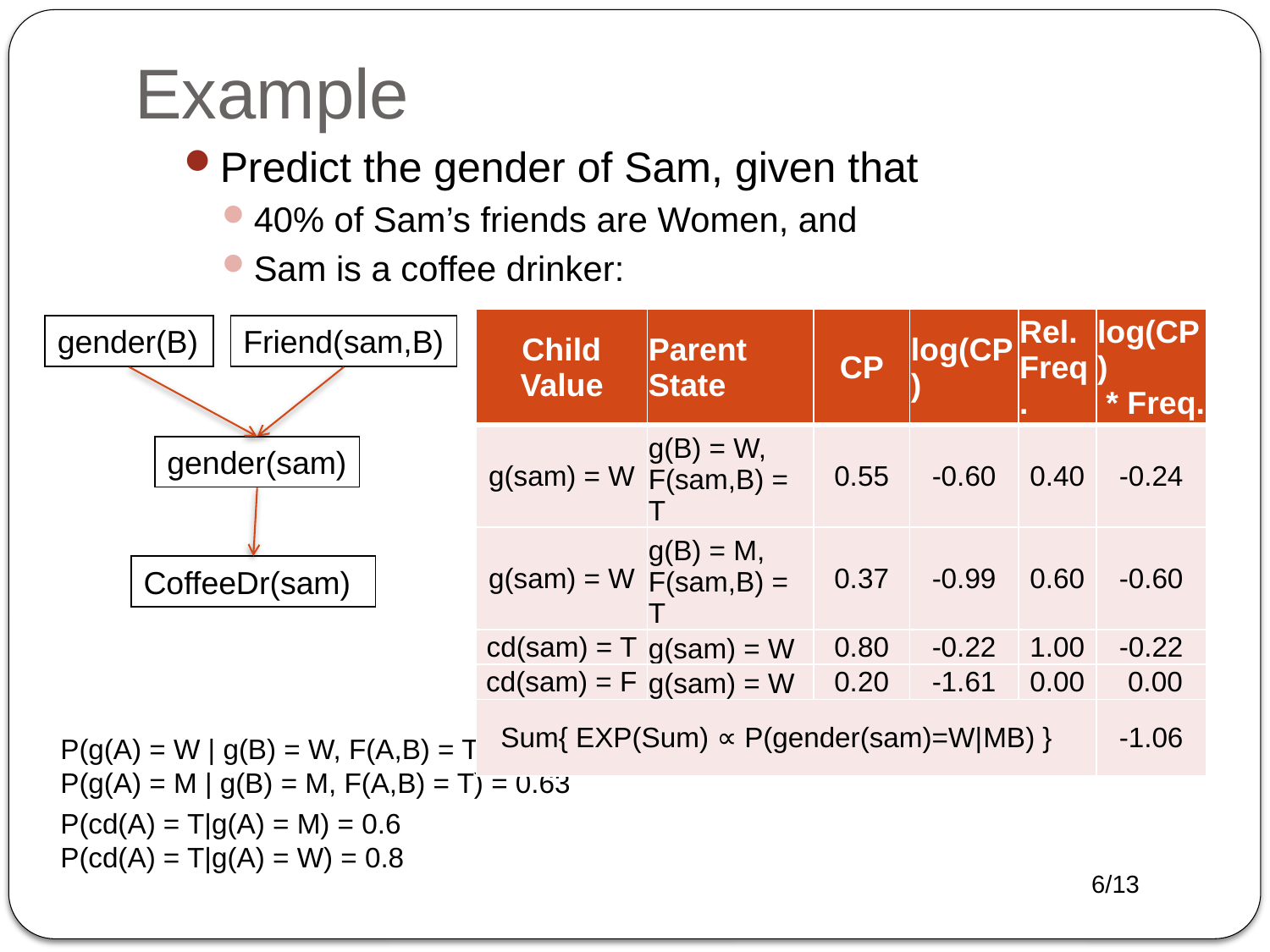

# Example
Predict the gender of Sam, given that
40% of Sam’s friends are Women, and
Sam is a coffee drinker:
| Child Value | Parent State | CP | log(CP) | Rel. Freq. | log(CP) \* Freq. |
| --- | --- | --- | --- | --- | --- |
| g(sam) = W | g(B) = W, F(sam,B) = T | 0.55 | -0.60 | 0.40 | -0.24 |
| g(sam) = W | g(B) = M, F(sam,B) = T | 0.37 | -0.99 | 0.60 | -0.60 |
| cd(sam) = T | g(sam) = W | 0.80 | -0.22 | 1.00 | -0.22 |
| cd(sam) = F | g(sam) = W | 0.20 | -1.61 | 0.00 | 0.00 |
| Sum{ EXP(Sum) ∝ P(gender(sam)=W|MB) } |  |  |  |  | -1.06 |
gender(B)
Friend(sam,B)
gender(sam)
CoffeeDr(sam)
P(g(A) = W | g(B) = W, F(A,B) = T) =0.55
P(g(A) = M | g(B) = M, F(A,B) = T) = 0.63
P(cd(A) = T|g(A) = M) = 0.6
P(cd(A) = T|g(A) = W) = 0.8